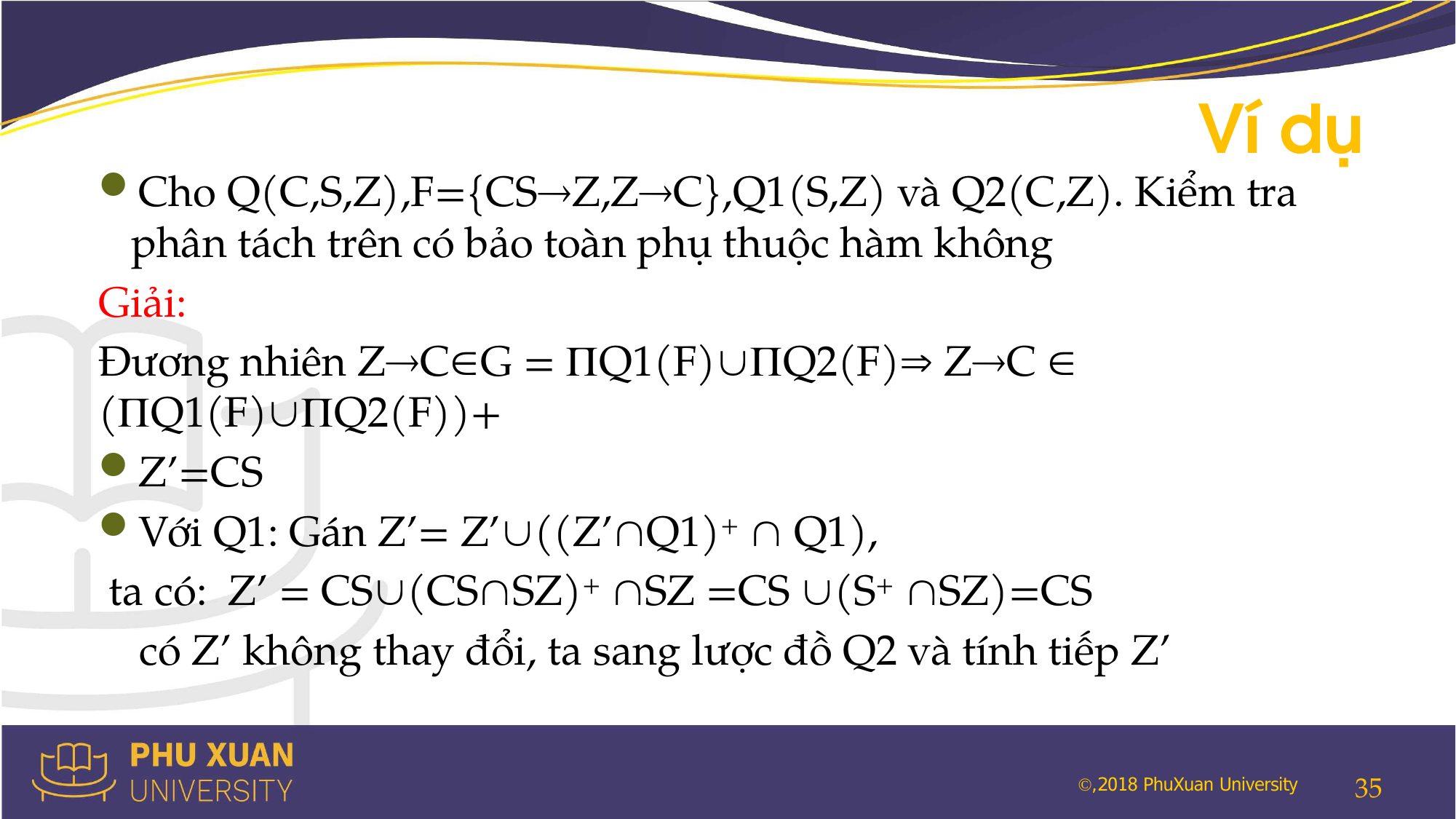

# Ví dụ
Cho Q(C,S,Z),F={CS→Z,Z→C},Q1(S,Z) và Q2(C,Z). Kiểm tra phân tách trên có bảo toàn phụ thuộc hàm không
Giải:
Đương nhiên Z→C∈G = ΠQ1(F)∪ΠQ2(F)⇒ Z→C ∈ (ΠQ1(F)∪ΠQ2(F))+
Z’=CS
Với Q1: Gán Z’= Z’∪((Z’∩Q1)+ ∩ Q1),
 ta có:  Z’ = CS∪(CS∩SZ)+ ∩SZ =CS ∪(S+ ∩SZ)=CS
	có Z’ không thay đổi, ta sang lược đồ Q2 và tính tiếp Z’

35